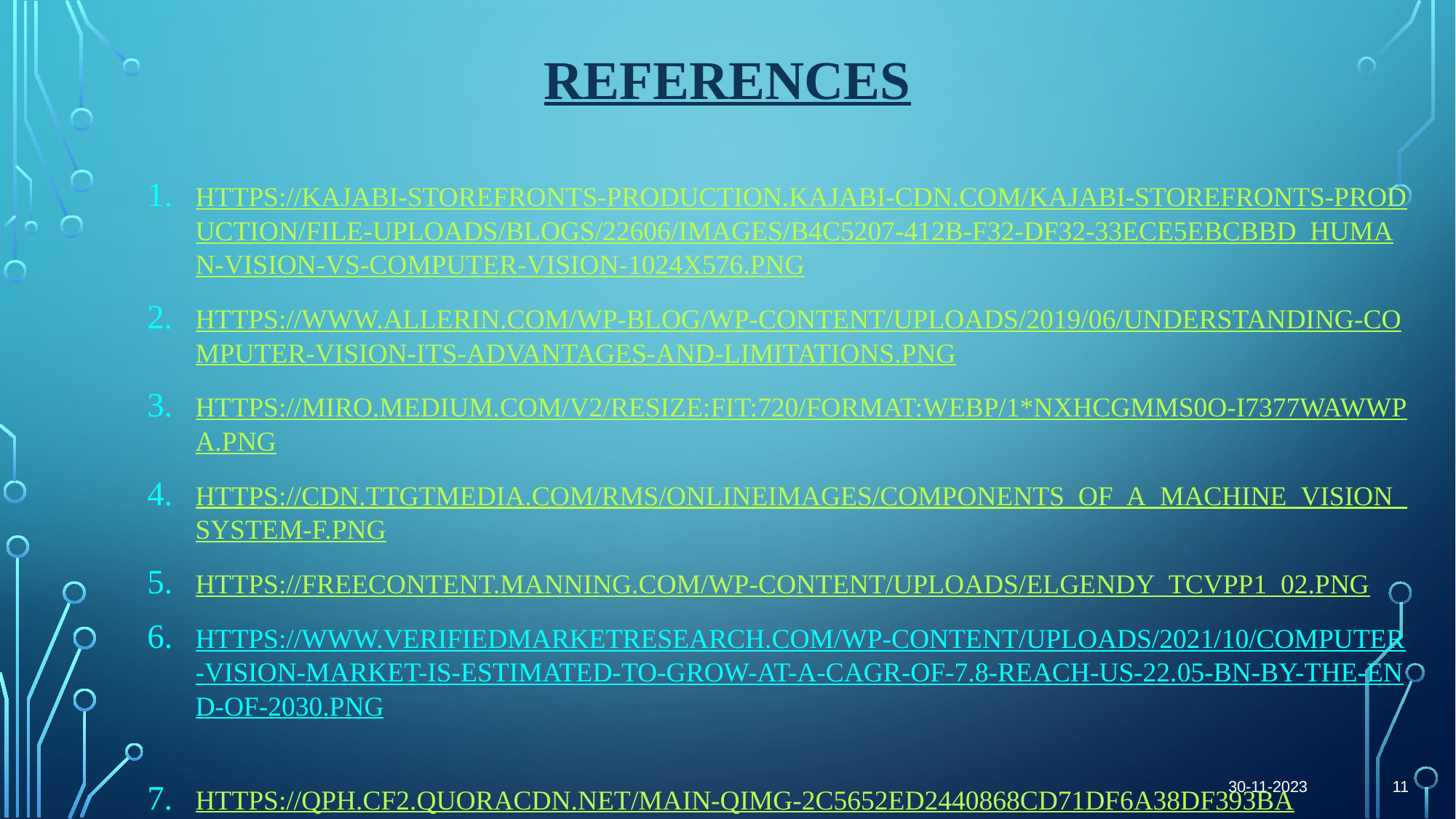

# References
https://kajabi-storefronts-production.kajabi-cdn.com/kajabi-storefronts-production/file-uploads/blogs/22606/images/b4c5207-412b-f32-df32-33ece5ebcbbd_Human-Vision-vs-Computer-vision-1024x576.png
https://www.allerin.com/wp-blog/wp-content/uploads/2019/06/Understanding-computer-vision-its-advantages-and-limitations.png
https://miro.medium.com/v2/resize:fit:720/format:webp/1*nxHCgMmS0o-I7377WAwWPA.png
https://cdn.ttgtmedia.com/rms/onlineimages/components_of_a_machine_vision_system-f.png
https://freecontent.manning.com/wp-content/uploads/Elgendy_tCVPp1_02.png
https://www.verifiedmarketresearch.com/wp-content/uploads/2021/10/Computer-Vision-Market-is-estimated-to-grow-at-a-CAGR-of-7.8-reach-US-22.05-Bn-by-the-end-of-2030.png
https://qph.cf2.quoracdn.net/main-qimg-2c5652ed2440868cd71df6a38df393ba
https://homepages.inf.ed.ac.uk/rbf/BOOKS/BANDB/Ballard__D._and_Brown__C._M.__1982__Computer_Vision.pdf
https://www.geeksforgeeks.org/computer-vision/?ref=lbp

11
30-11-2023